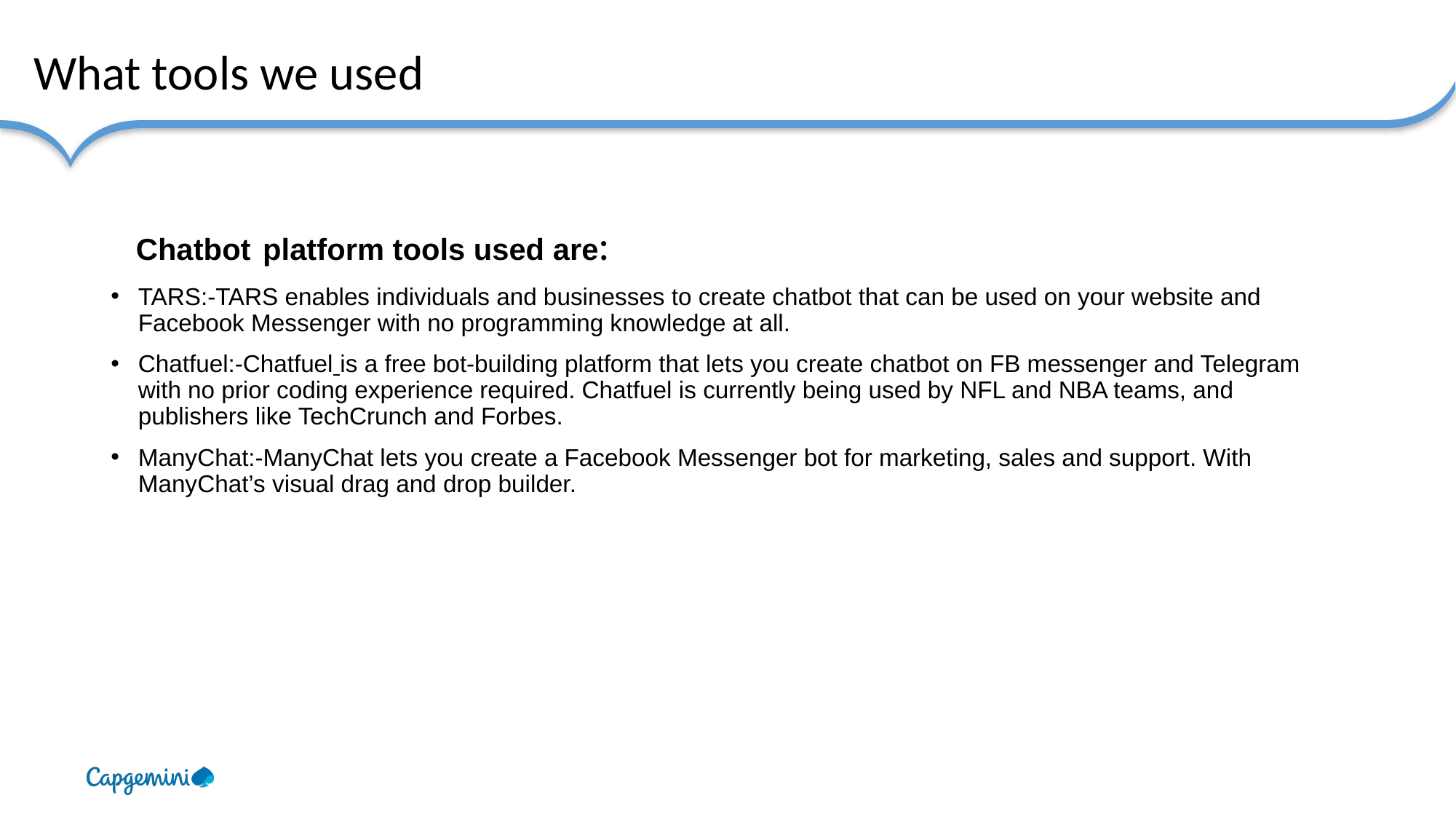

#
What tools we used
   Chatbot platform tools used are:
TARS:-TARS enables individuals and businesses to create chatbot that can be used on your website and Facebook Messenger with no programming knowledge at all.
Chatfuel:-Chatfuel is a free bot-building platform that lets you create chatbot on FB messenger and Telegram with no prior coding experience required. Chatfuel is currently being used by NFL and NBA teams, and publishers like TechCrunch and Forbes.
ManyChat:-ManyChat lets you create a Facebook Messenger bot for marketing, sales and support. With ManyChat’s visual drag and drop builder.